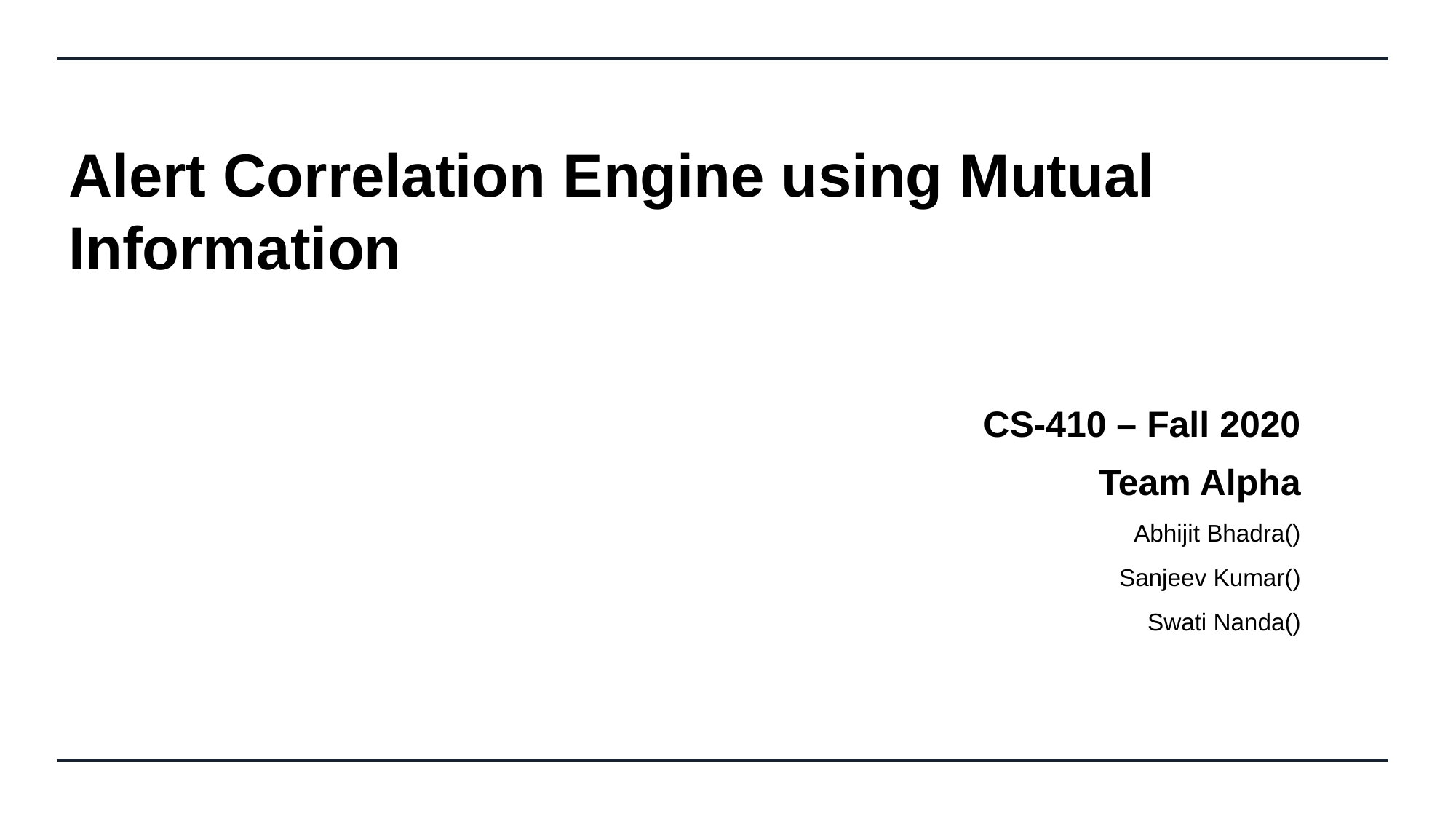

# Alert Correlation Engine using Mutual Information
CS-410 – Fall 2020
Team Alpha
Abhijit Bhadra()
Sanjeev Kumar()
Swati Nanda()